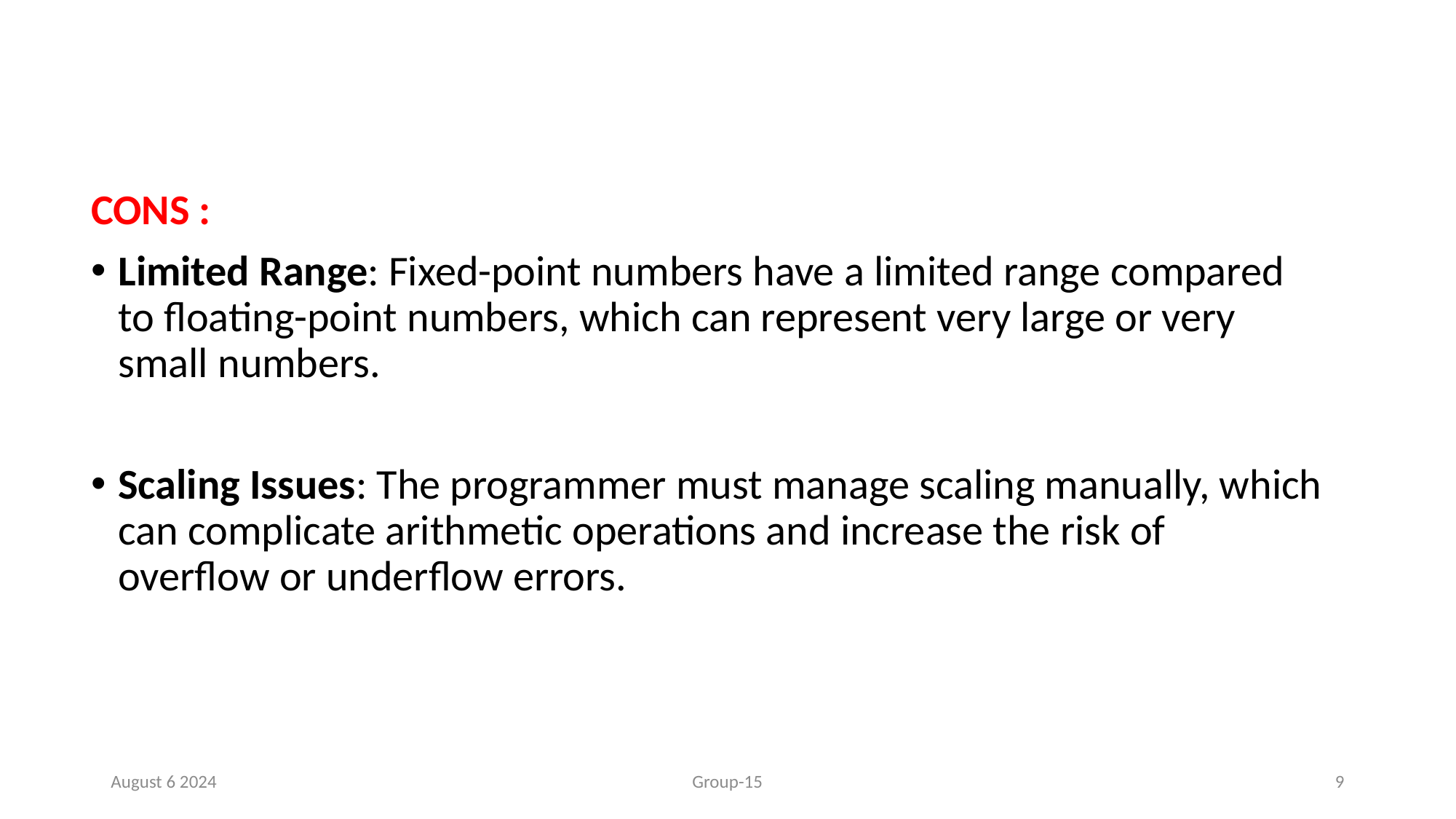

CONS :
Limited Range: Fixed-point numbers have a limited range compared to floating-point numbers, which can represent very large or very small numbers.

Scaling Issues: The programmer must manage scaling manually, which can complicate arithmetic operations and increase the risk of overflow or underflow errors.

August 6 2024
Group-15
9